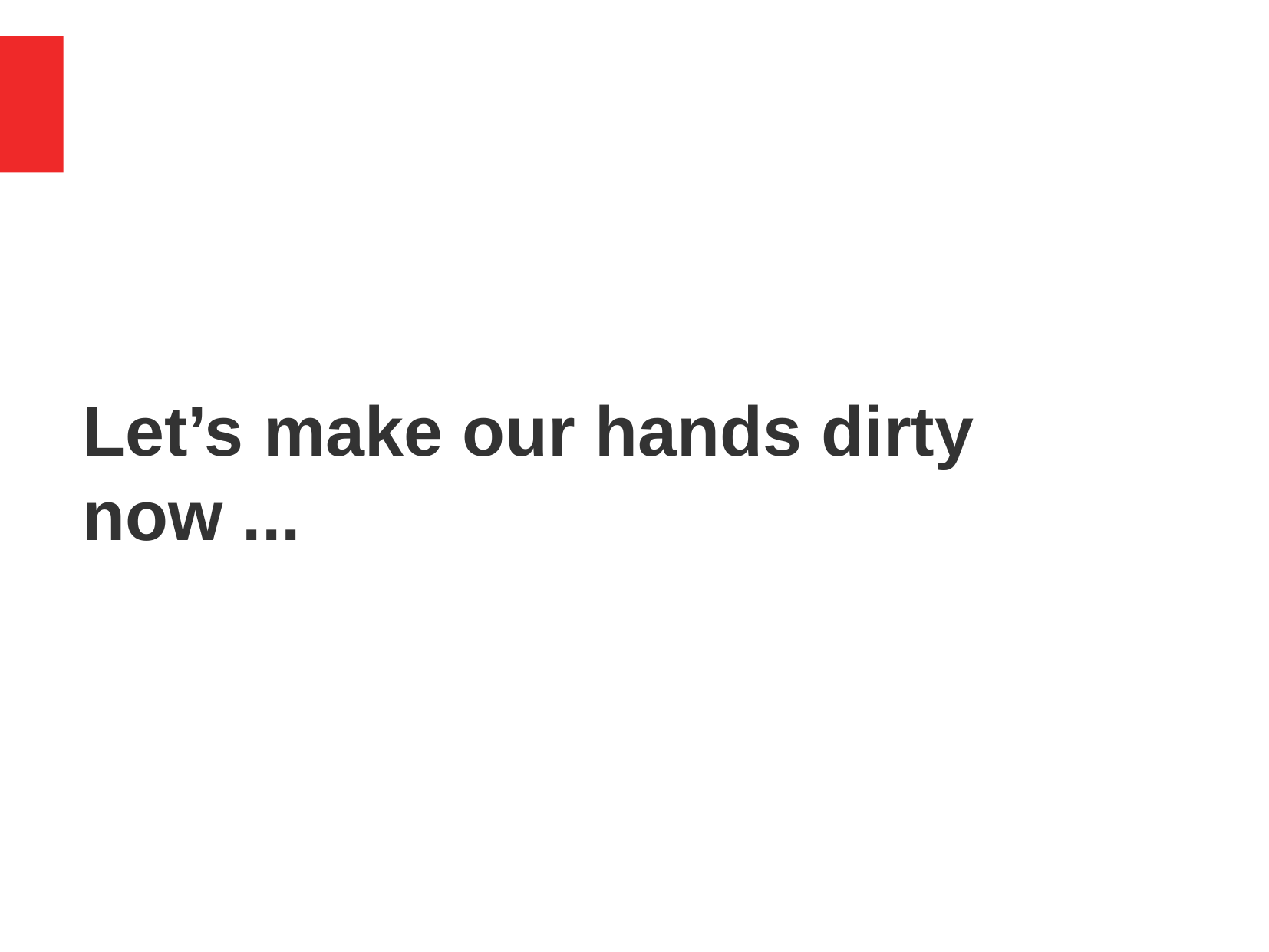

Let’s make our hands dirty now ...